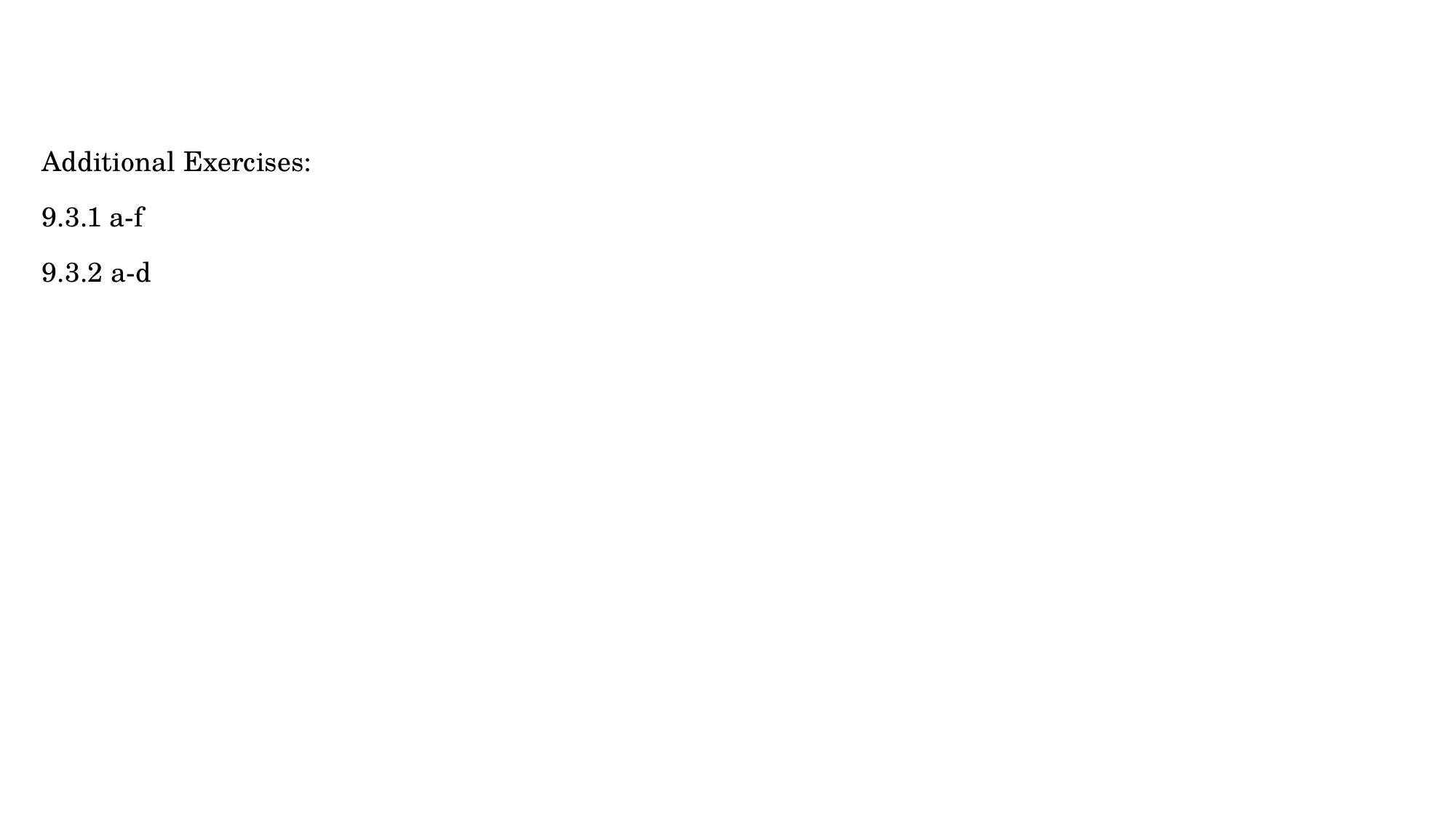

#
Additional Exercises:
9.3.1 a-f
9.3.2 a-d